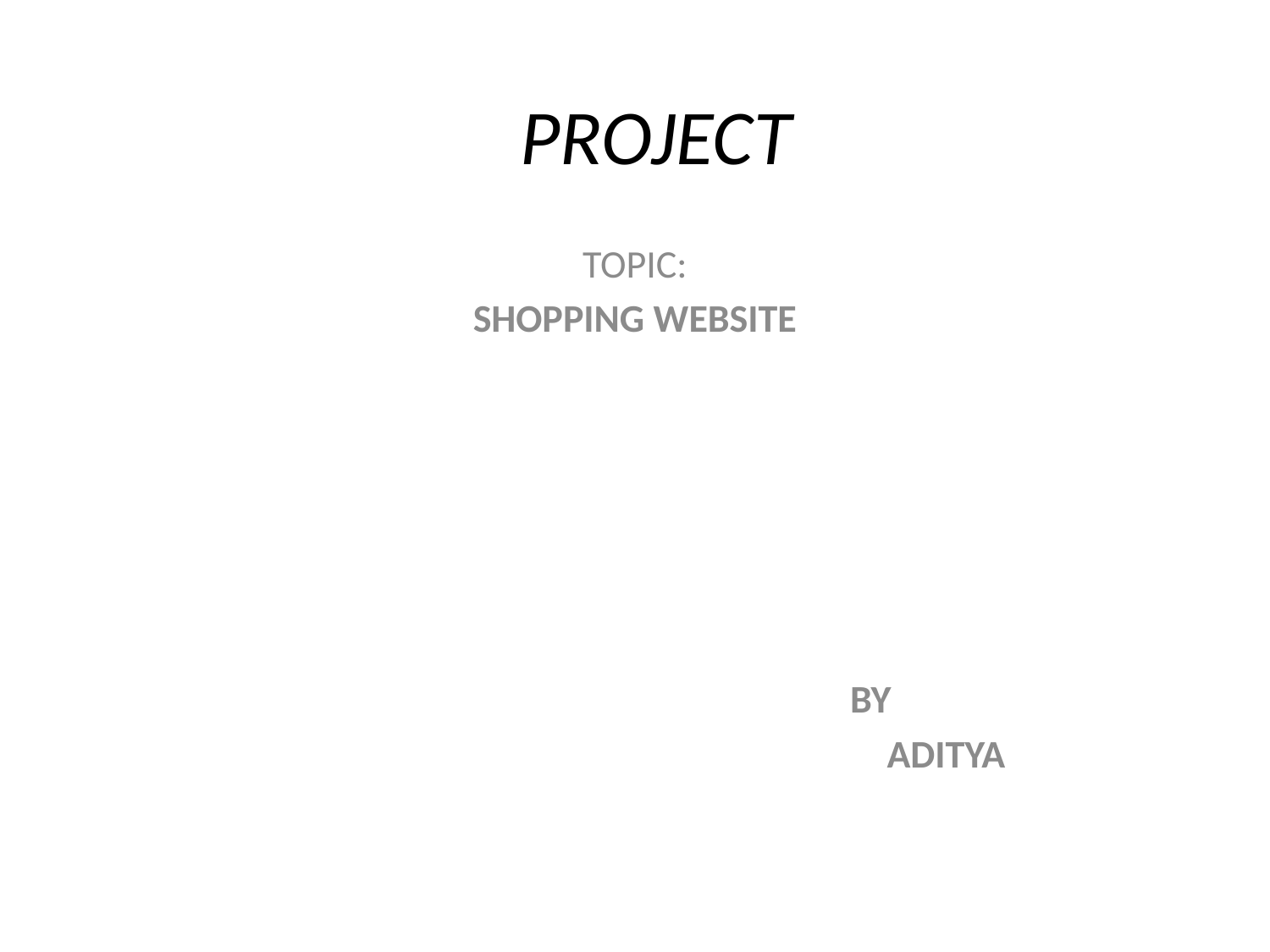

# PROJECT
TOPIC:
SHOPPING WEBSITE

                                                     BY
                                                                      ADITYA